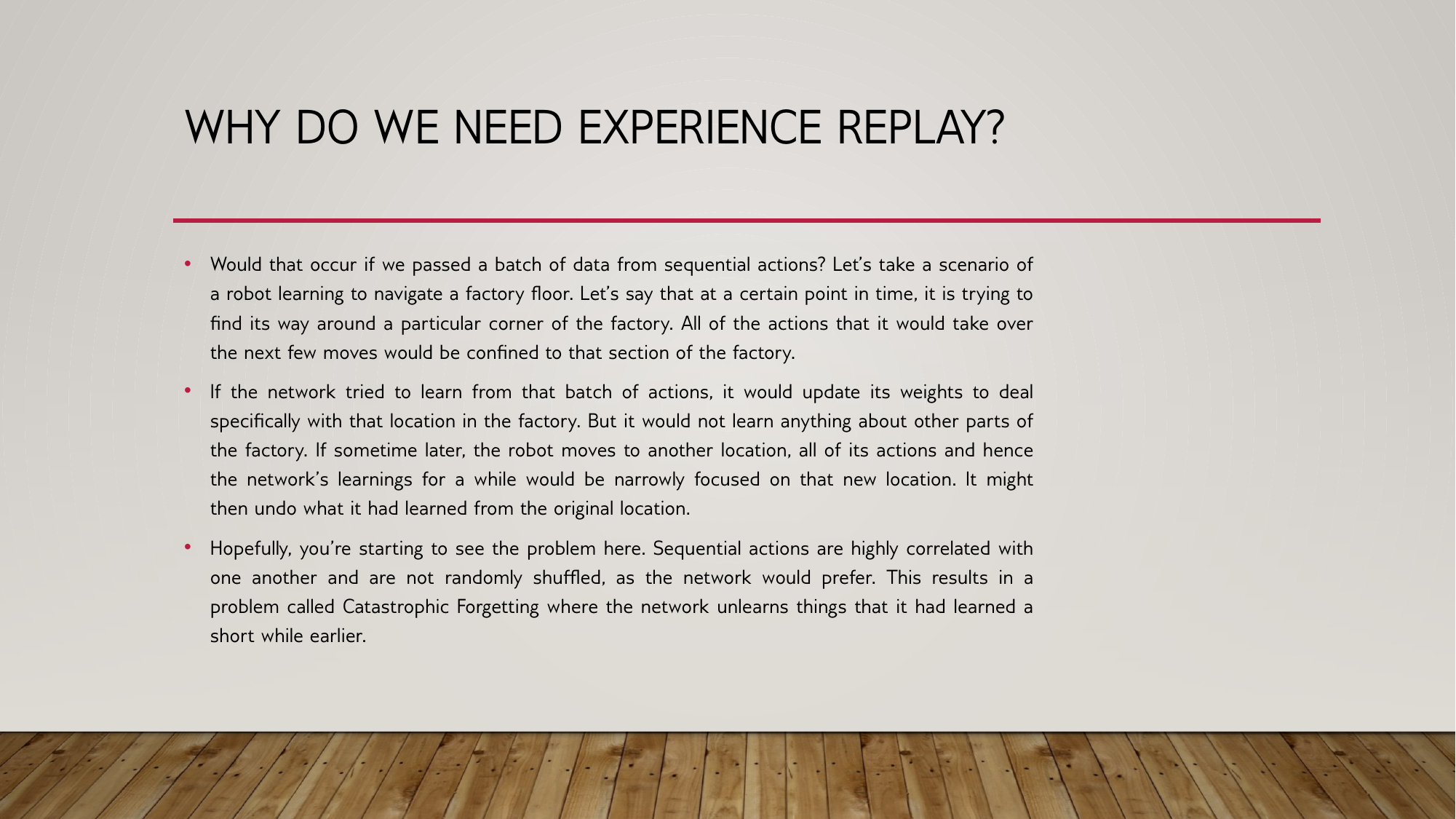

# Why do we need Experience Replay?
Would that occur if we passed a batch of data from sequential actions? Let’s take a scenario of a robot learning to navigate a factory floor. Let’s say that at a certain point in time, it is trying to find its way around a particular corner of the factory. All of the actions that it would take over the next few moves would be confined to that section of the factory.
If the network tried to learn from that batch of actions, it would update its weights to deal specifically with that location in the factory. But it would not learn anything about other parts of the factory. If sometime later, the robot moves to another location, all of its actions and hence the network’s learnings for a while would be narrowly focused on that new location. It might then undo what it had learned from the original location.
Hopefully, you’re starting to see the problem here. Sequential actions are highly correlated with one another and are not randomly shuffled, as the network would prefer. This results in a problem called Catastrophic Forgetting where the network unlearns things that it had learned a short while earlier.